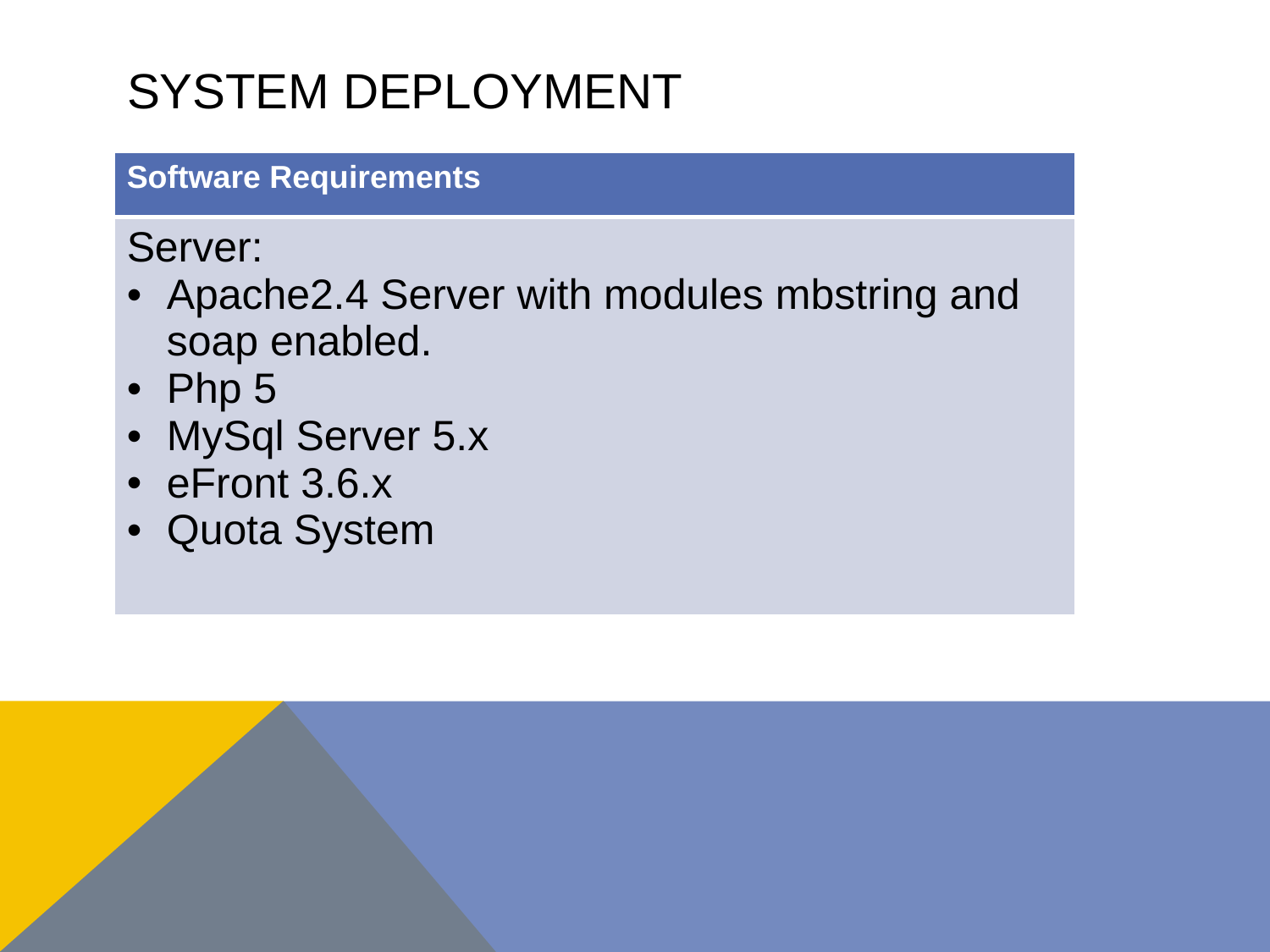

# System deployment
| Software Requirements |
| --- |
| Server: Apache2.4 Server with modules mbstring and soap enabled. Php 5 MySql Server 5.x eFront 3.6.x Quota System |